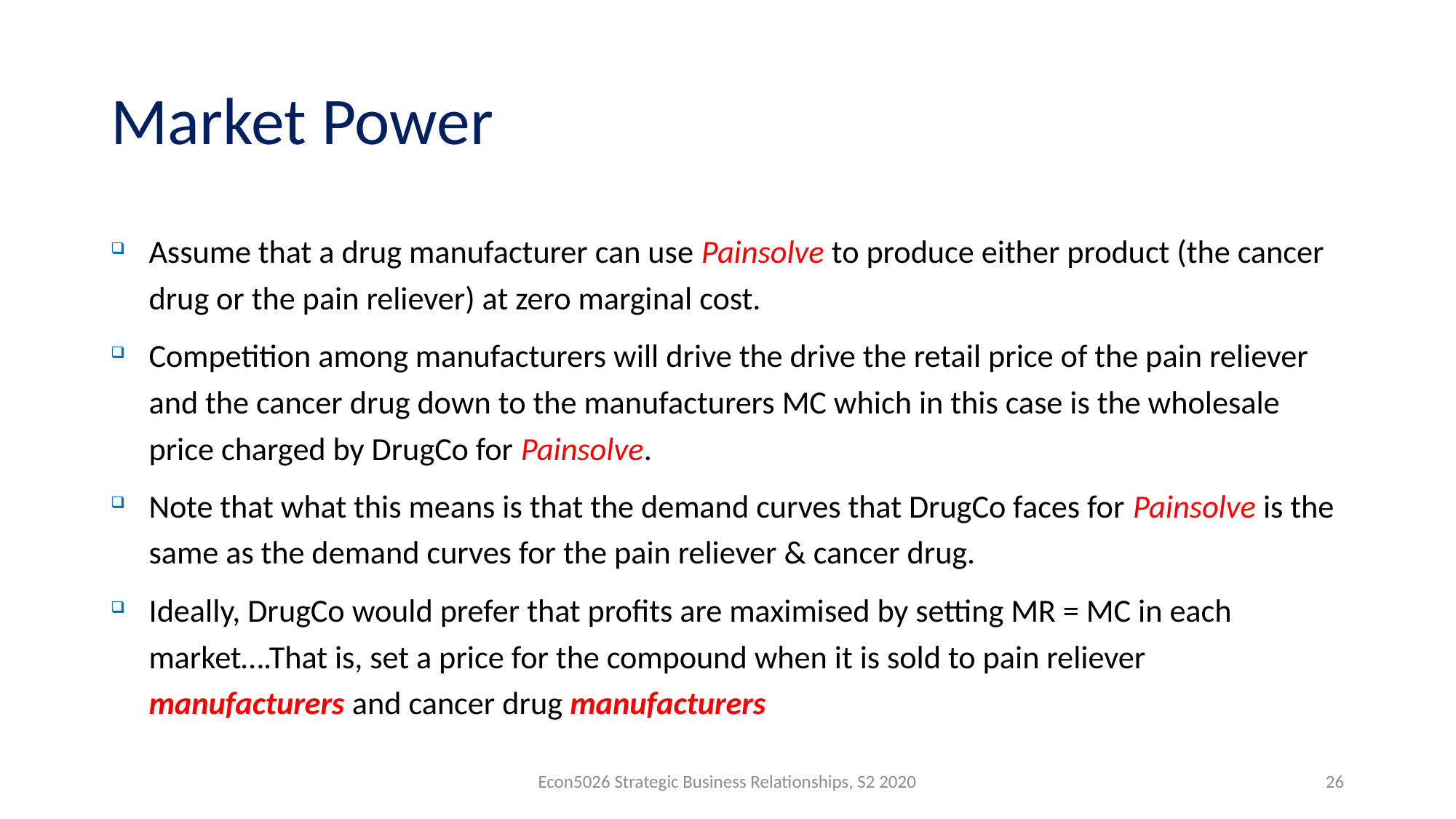

# Market Power
Assume that a drug manufacturer can use Painsolve to produce either product (the cancer drug or the pain reliever) at zero marginal cost.
Competition among manufacturers will drive the drive the retail price of the pain reliever and the cancer drug down to the manufacturers MC which in this case is the wholesale price charged by DrugCo for Painsolve.
Note that what this means is that the demand curves that DrugCo faces for Painsolve is the same as the demand curves for the pain reliever & cancer drug.
Ideally, DrugCo would prefer that profits are maximised by setting MR = MC in each market….That is, set a price for the compound when it is sold to pain reliever manufacturers and cancer drug manufacturers

Econ5026 Strategic Business Relationships, S2 2020
26